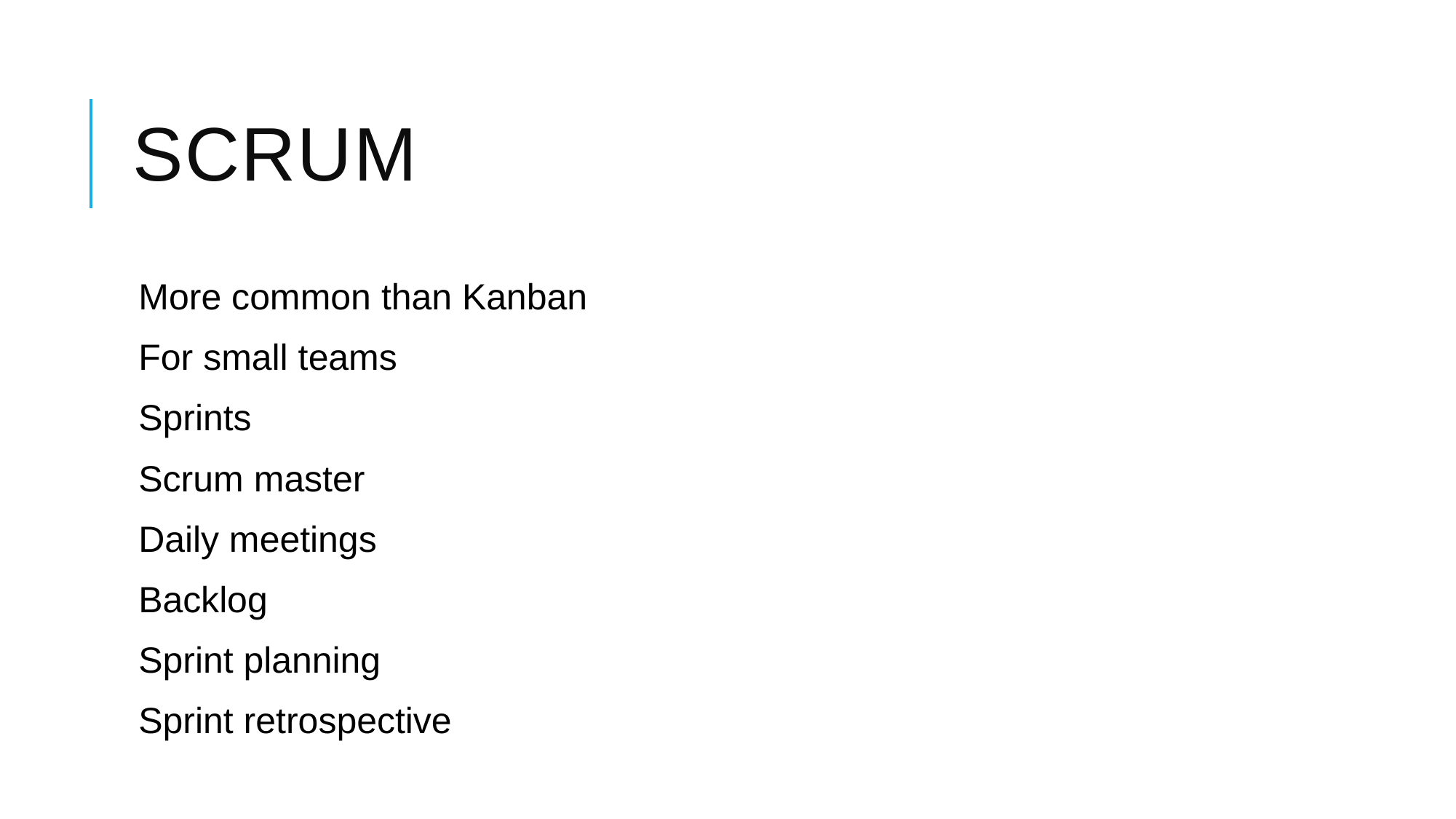

# scrum
More common than Kanban
For small teams
Sprints
Scrum master
Daily meetings
Backlog
Sprint planning
Sprint retrospective